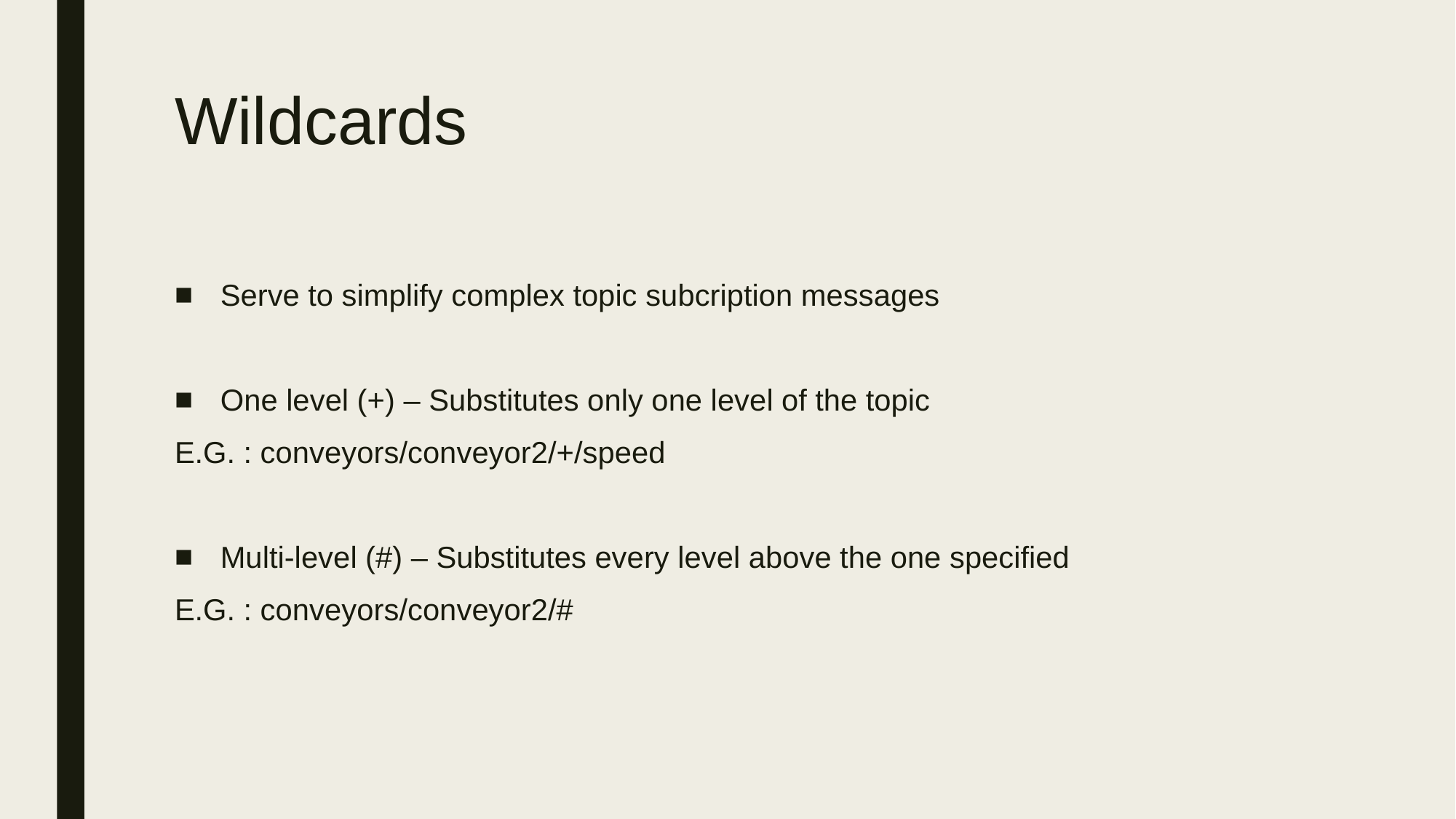

# Wildcards
Serve to simplify complex topic subcription messages

One level (+) – Substitutes only one level of the topic
E.G. : conveyors/conveyor2/+/speed

Multi-level (#) – Substitutes every level above the one specified
E.G. : conveyors/conveyor2/#